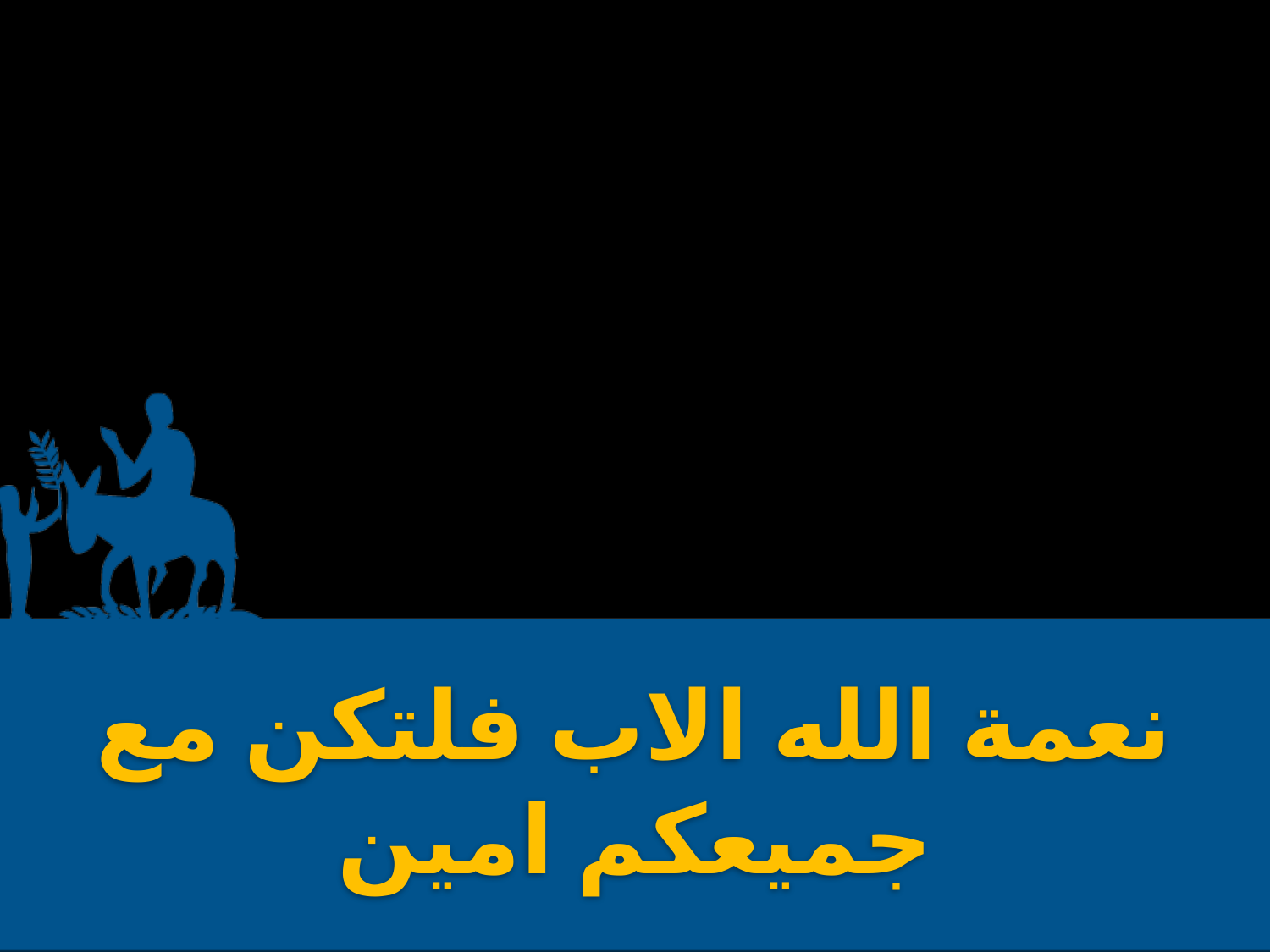

نعمة الله الاب فلتكن مع جميعكم امين